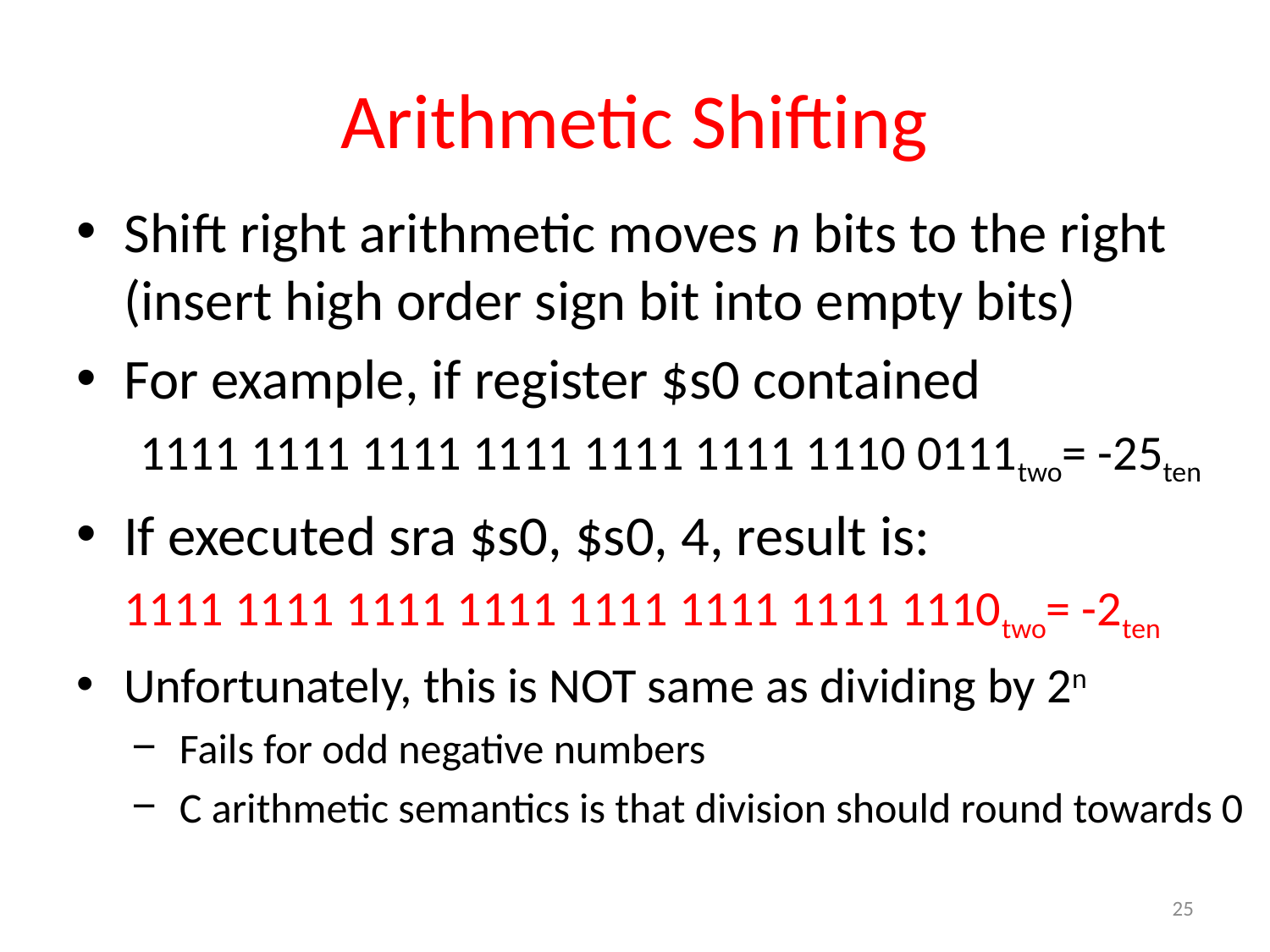

# Arithmetic Shifting
Shift right arithmetic moves n bits to the right (insert high order sign bit into empty bits)
For example, if register $s0 contained
1111 1111 1111 1111 1111 1111 1110 0111two= -25ten
If executed sra $s0, $s0, 4, result is:
	1111 1111 1111 1111 1111 1111 1111 1110two= -2ten
Unfortunately, this is NOT same as dividing by 2n
Fails for odd negative numbers
C arithmetic semantics is that division should round towards 0

25